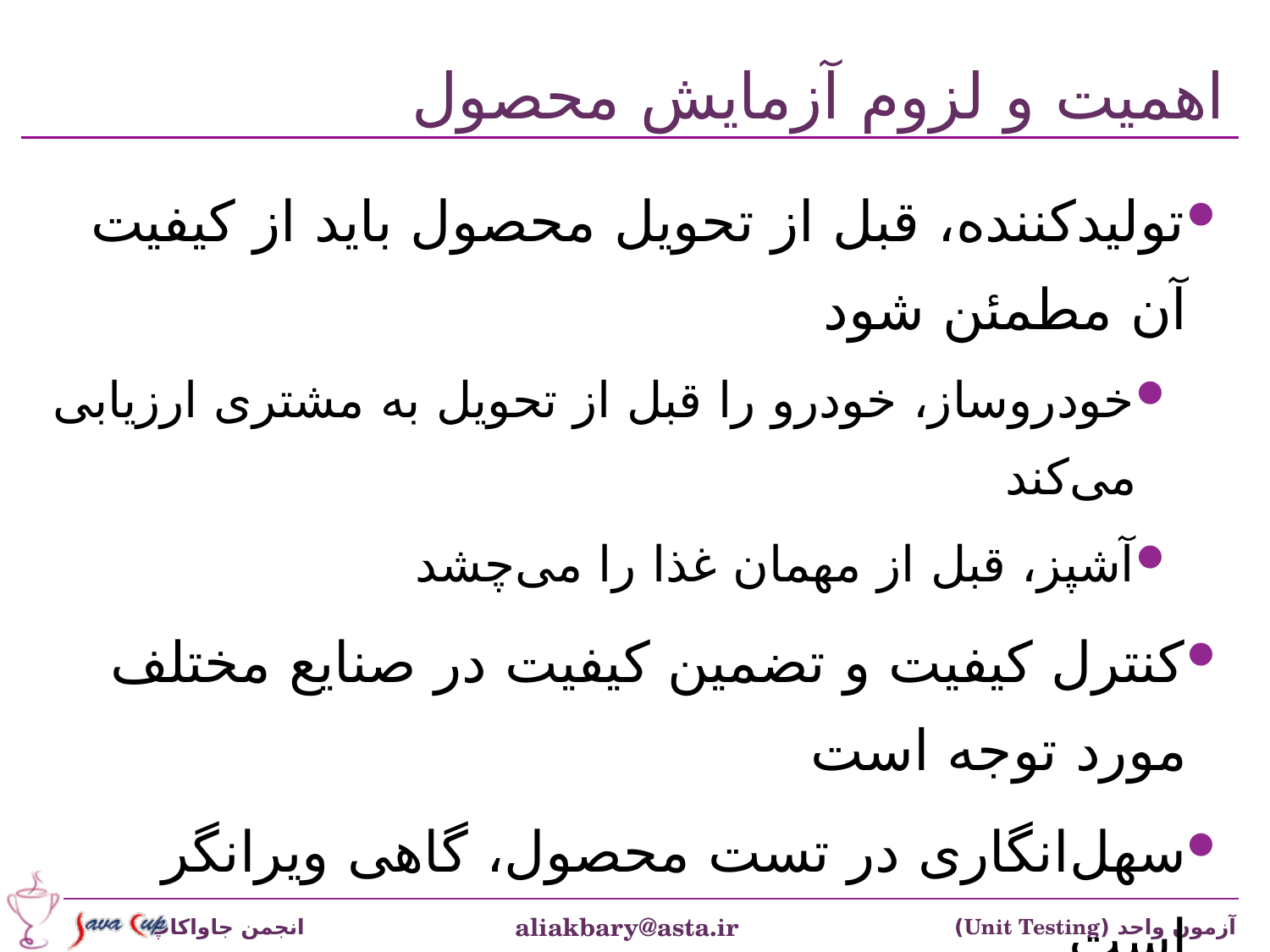

# اهميت و لزوم آزمايش محصول
توليدکننده، قبل از تحويل محصول بايد از کيفيت آن مطمئن شود
خودروساز، خودرو را قبل از تحويل به مشتری ارزيابی می‌کند
آشپز، قبل از مهمان غذا را می‌چشد
کنترل کيفيت و تضمين کيفيت در صنايع مختلف مورد توجه است
سهل‌انگاری در تست محصول، گاهی ويرانگر است